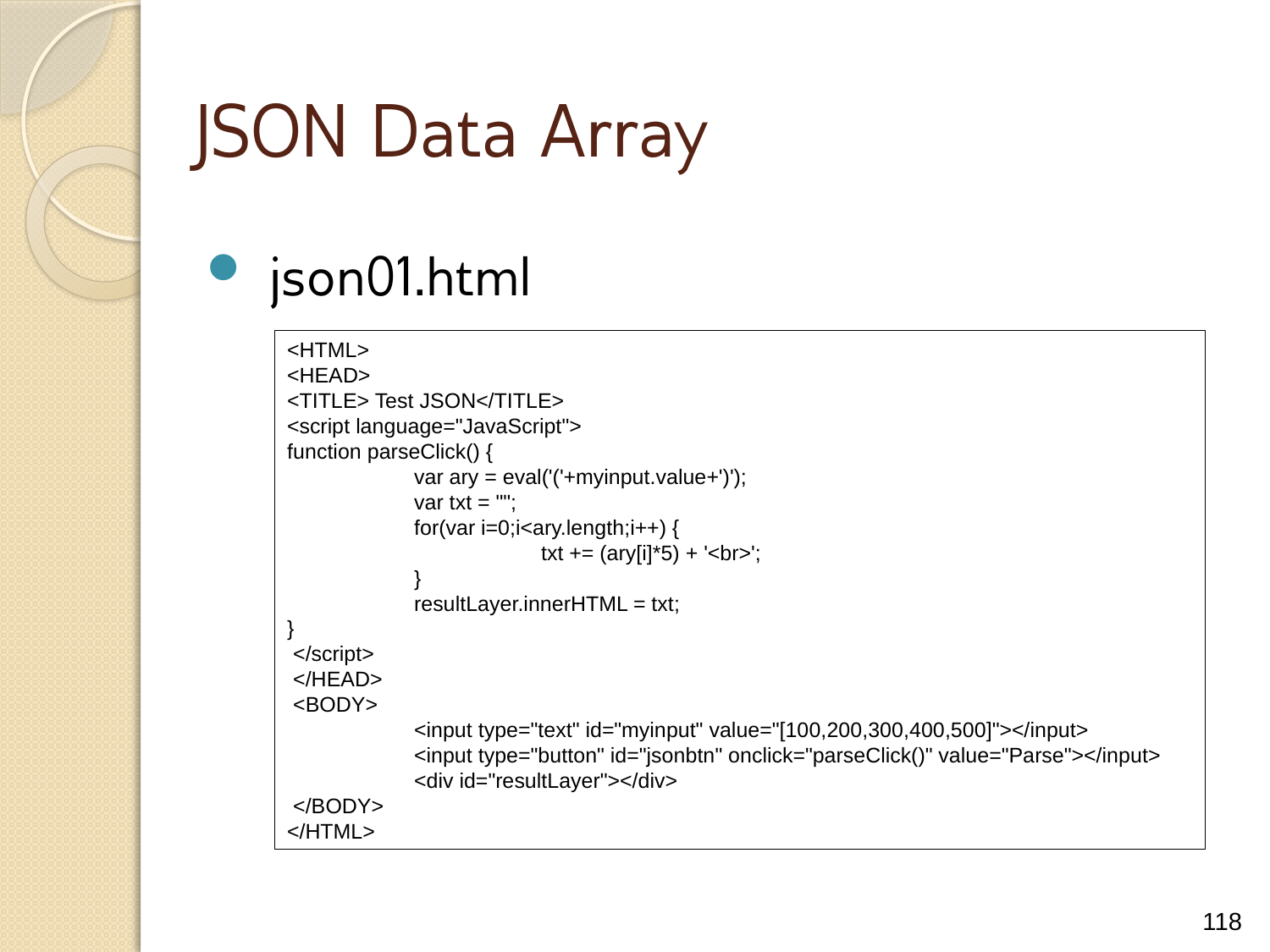

JSON Data Array
json01.html
<HTML>
<HEAD>
<TITLE> Test JSON</TITLE>
<script language="JavaScript">
function parseClick() {
	var ary = eval('('+myinput.value+')');
	var txt = "";
	for(var i=0;i<ary.length;i++) {
		txt += (ary[i]*5) + '<br>';
	}
	resultLayer.innerHTML = txt;
}
 </script>
 </HEAD>
 <BODY>
	<input type="text" id="myinput" value="[100,200,300,400,500]"></input>
	<input type="button" id="jsonbtn" onclick="parseClick()" value="Parse"></input>
	<div id="resultLayer"></div>
 </BODY>
</HTML>
118